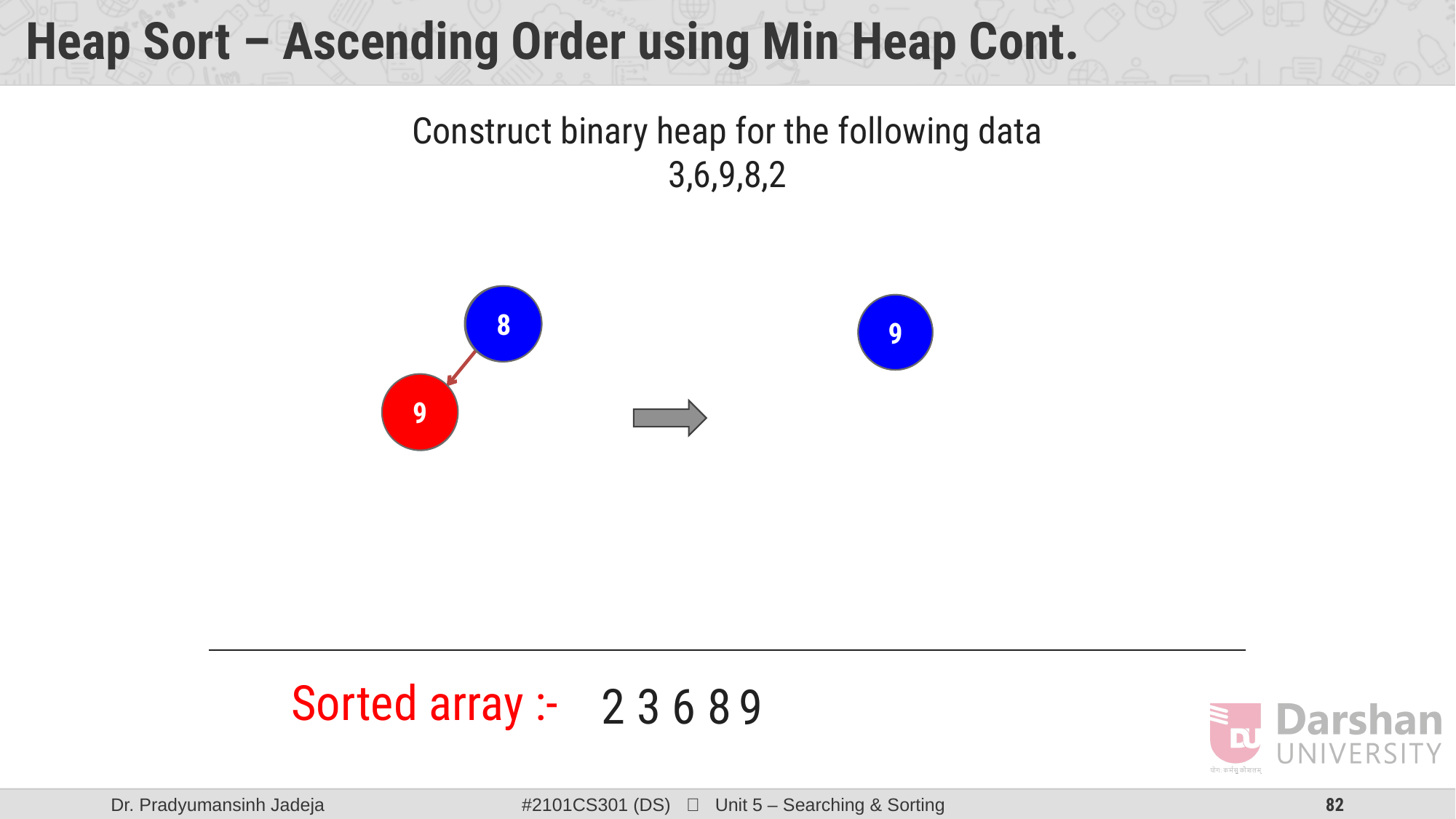

# Heap Sort – Ascending Order using Min Heap Cont.
Construct binary heap for the following data
3,6,9,8,2
8
8
9
9
9
9
9
8

Sorted array :-
8
6
2
3
9